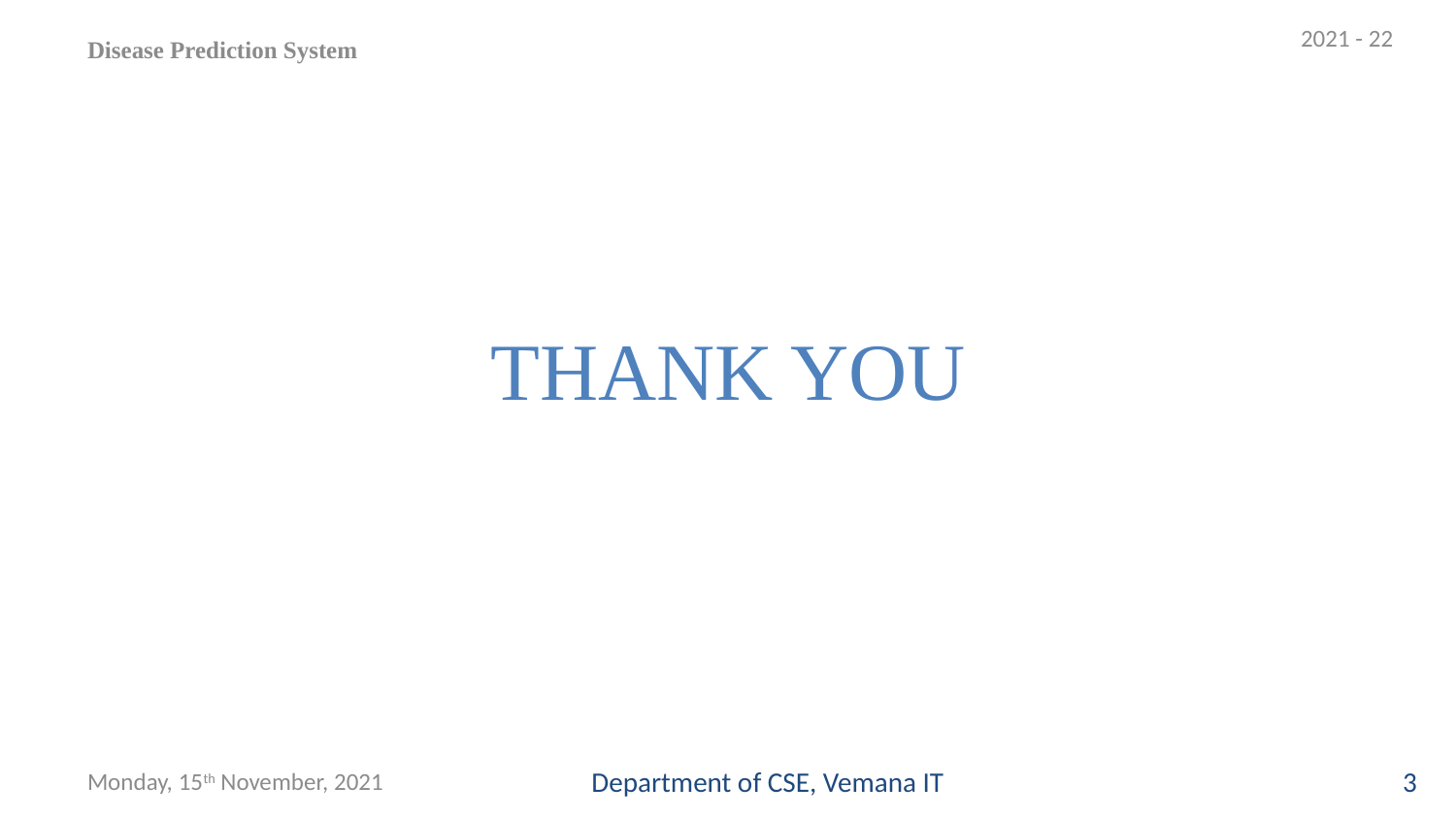

2021 - 22
Disease Prediction System
# THANK YOU
Monday, 15th November, 2021
Department of CSE, Vemana IT
3